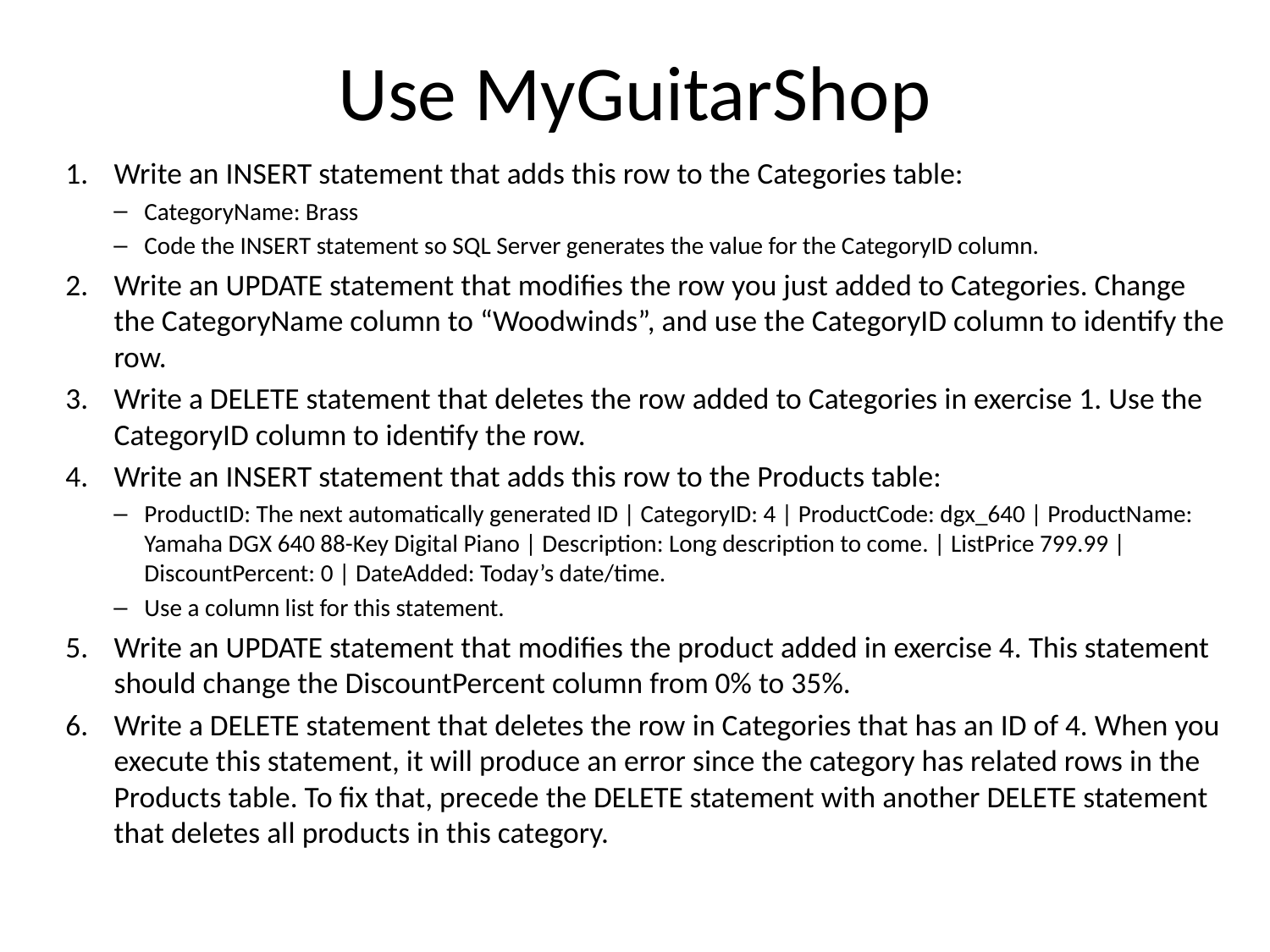

# Use MyGuitarShop
Write an INSERT statement that adds this row to the Categories table:
CategoryName: Brass
Code the INSERT statement so SQL Server generates the value for the CategoryID column.
Write an UPDATE statement that modifies the row you just added to Categories. Change the CategoryName column to “Woodwinds”, and use the CategoryID column to identify the row.
Write a DELETE statement that deletes the row added to Categories in exercise 1. Use the CategoryID column to identify the row.
Write an INSERT statement that adds this row to the Products table:
ProductID: The next automatically generated ID | CategoryID: 4 | ProductCode: dgx_640 | ProductName: Yamaha DGX 640 88-Key Digital Piano | Description: Long description to come. | ListPrice 799.99 | DiscountPercent: 0 | DateAdded: Today’s date/time.
Use a column list for this statement.
Write an UPDATE statement that modifies the product added in exercise 4. This statement should change the DiscountPercent column from 0% to 35%.
Write a DELETE statement that deletes the row in Categories that has an ID of 4. When you execute this statement, it will produce an error since the category has related rows in the Products table. To fix that, precede the DELETE statement with another DELETE statement that deletes all products in this category.